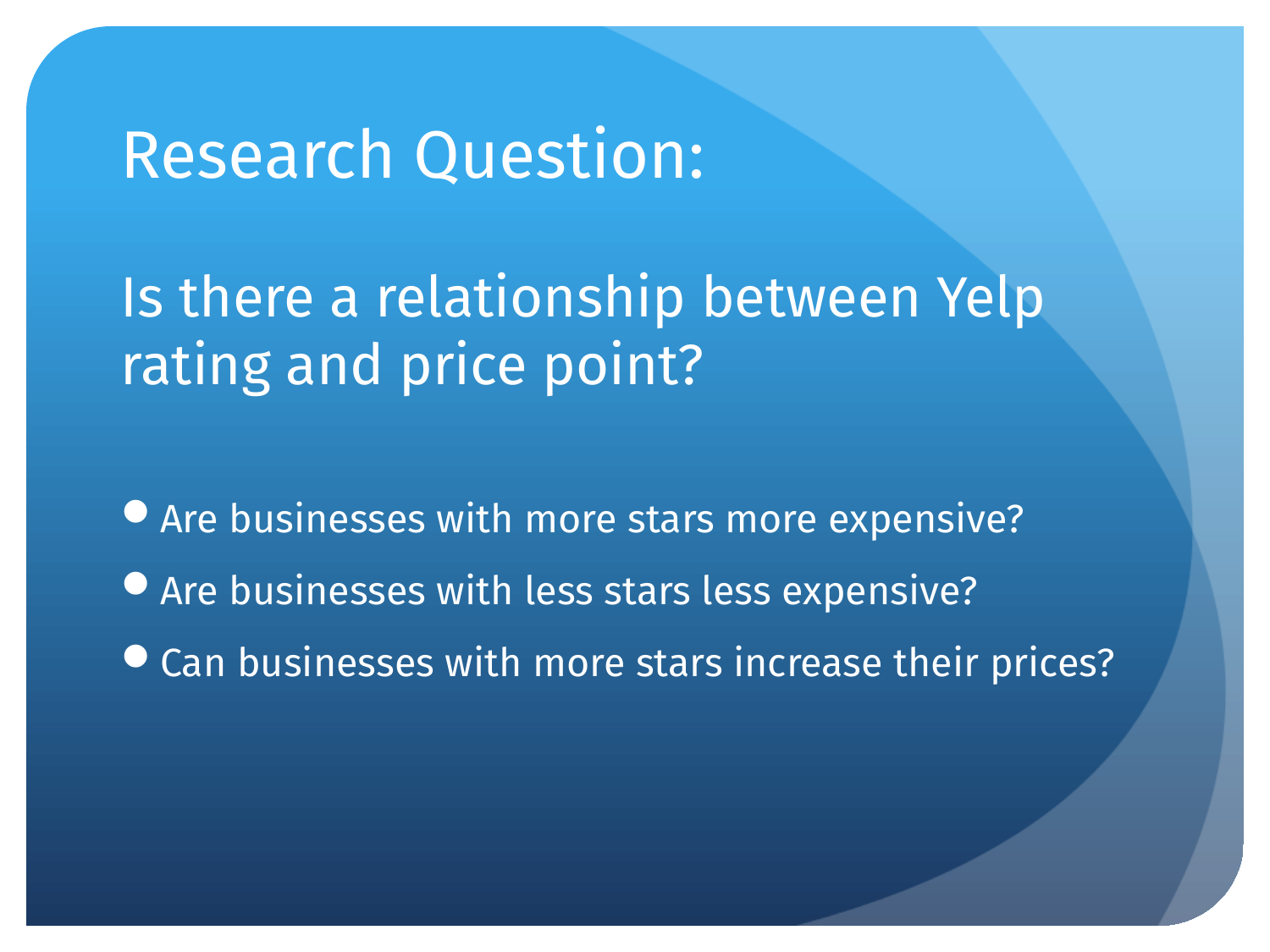

# Research Question:
Is there a relationship between Yelp rating and price point?

Are businesses with more stars more expensive?
Are businesses with less stars less expensive?
Can businesses with more stars increase their prices?